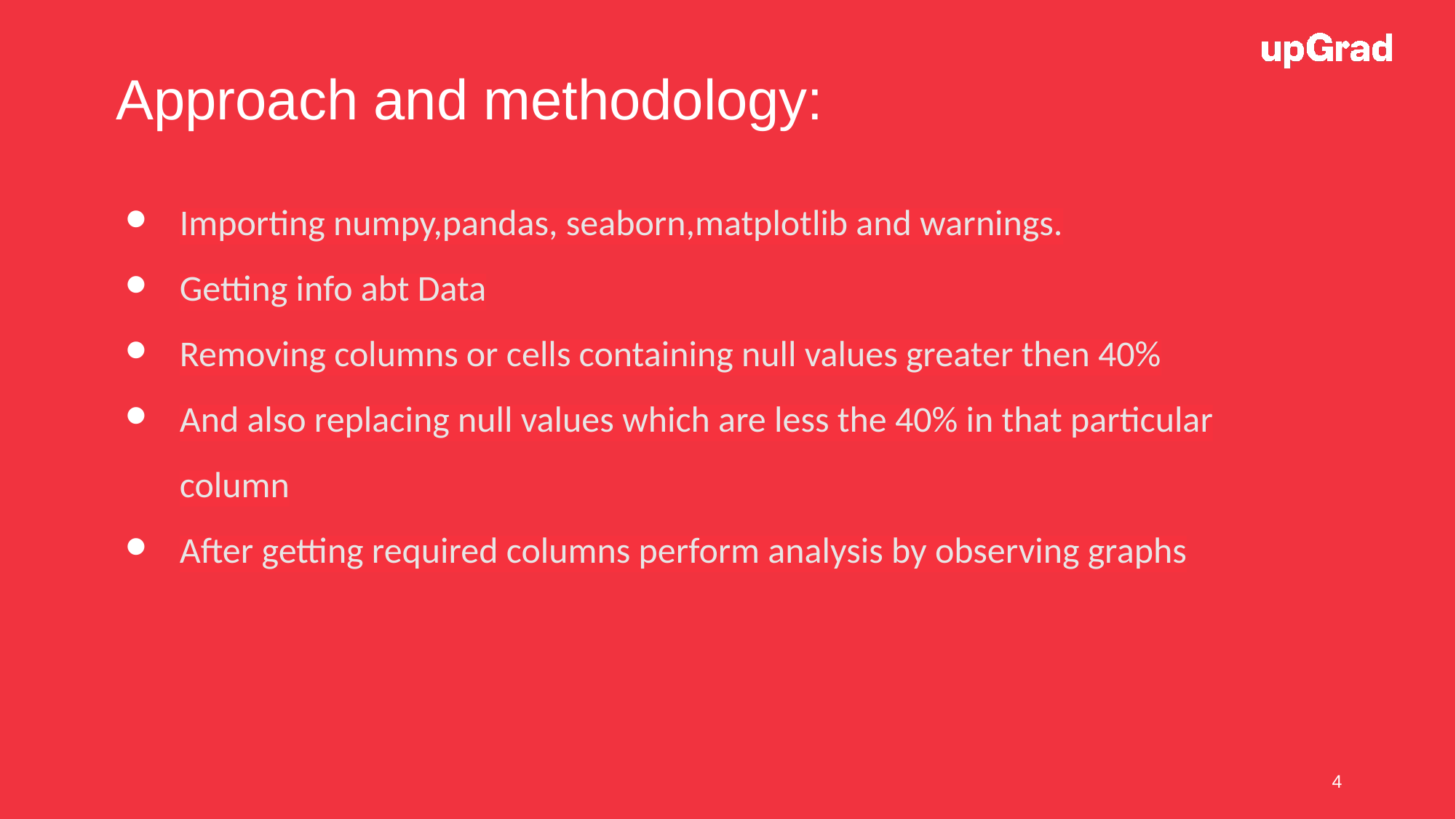

Approach and methodology:
Importing numpy,pandas, seaborn,matplotlib and warnings.
Getting info abt Data
Removing columns or cells containing null values greater then 40%
And also replacing null values which are less the 40% in that particular column
After getting required columns perform analysis by observing graphs

4